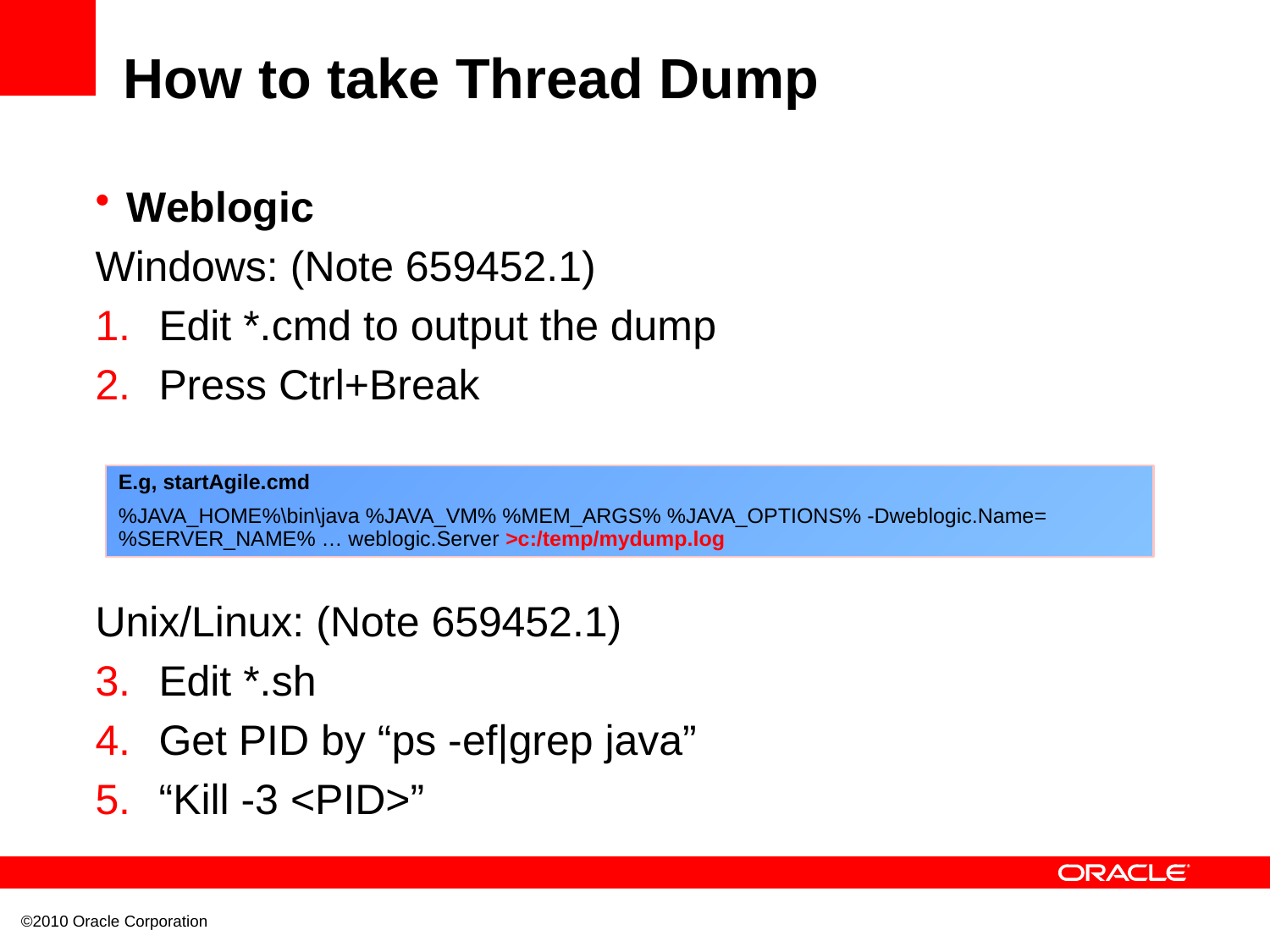

# How to take Thread Dump
Weblogic
Windows: (Note 659452.1)
Edit *.cmd to output the dump
Press Ctrl+Break

Unix/Linux: (Note 659452.1)
Edit *.sh
Get PID by “ps -ef|grep java”
“Kill -3 <PID>”
E.g, startAgile.cmd
%JAVA_HOME%\bin\java %JAVA_VM% %MEM_ARGS% %JAVA_OPTIONS% -Dweblogic.Name=%SERVER_NAME% … weblogic.Server >c:/temp/mydump.log
©2010 Oracle Corporation